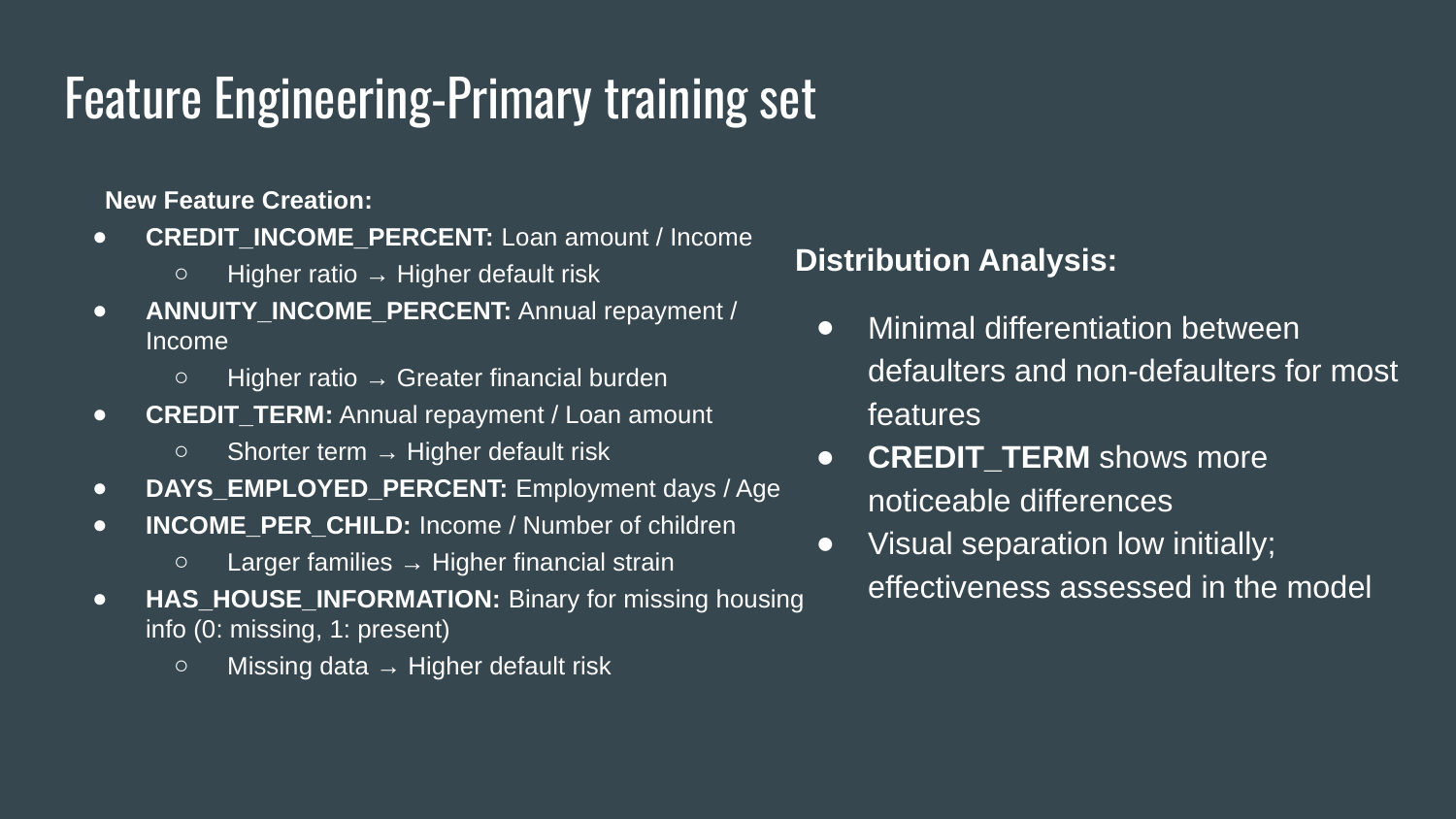

# Feature Engineering-Primary training set
New Feature Creation:
CREDIT_INCOME_PERCENT: Loan amount / Income
Higher ratio → Higher default risk
ANNUITY_INCOME_PERCENT: Annual repayment / Income
Higher ratio → Greater financial burden
CREDIT_TERM: Annual repayment / Loan amount
Shorter term → Higher default risk
DAYS_EMPLOYED_PERCENT: Employment days / Age
INCOME_PER_CHILD: Income / Number of children
Larger families → Higher financial strain
HAS_HOUSE_INFORMATION: Binary for missing housing info (0: missing, 1: present)
Missing data → Higher default risk

Distribution Analysis:
Minimal differentiation between defaulters and non-defaulters for most features
CREDIT_TERM shows more noticeable differences
Visual separation low initially; effectiveness assessed in the model